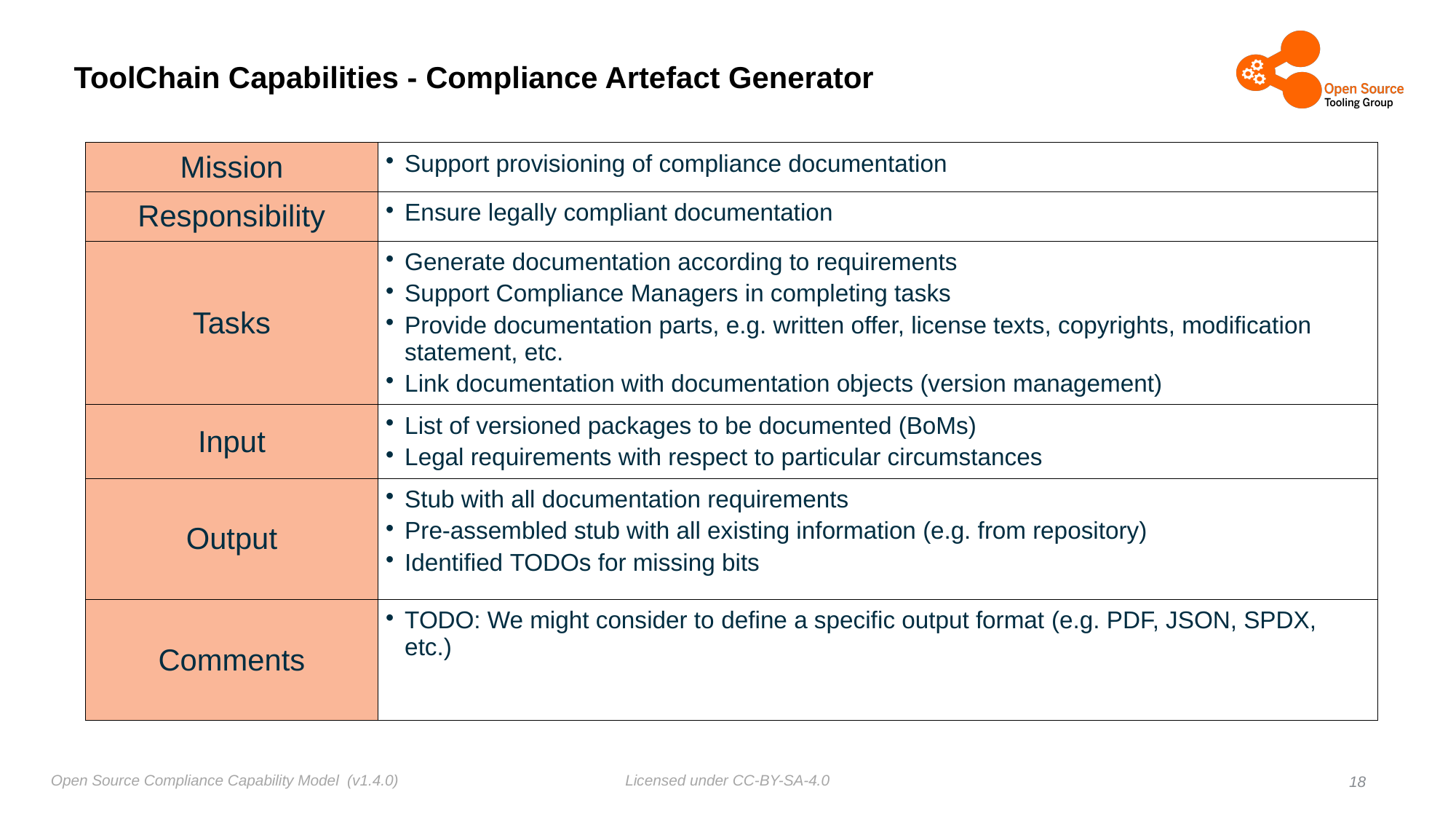

# ToolChain Capabilities - Compliance Artefact Generator
| Mission | Support provisioning of compliance documentation |
| --- | --- |
| Responsibility | Ensure legally compliant documentation |
| Tasks | Generate documentation according to requirements Support Compliance Managers in completing tasks Provide documentation parts, e.g. written offer, license texts, copyrights, modification statement, etc. Link documentation with documentation objects (version management) |
| Input | List of versioned packages to be documented (BoMs) Legal requirements with respect to particular circumstances |
| Output | Stub with all documentation requirements Pre-assembled stub with all existing information (e.g. from repository) Identified TODOs for missing bits |
| Comments | TODO: We might consider to define a specific output format (e.g. PDF, JSON, SPDX, etc.) |
18